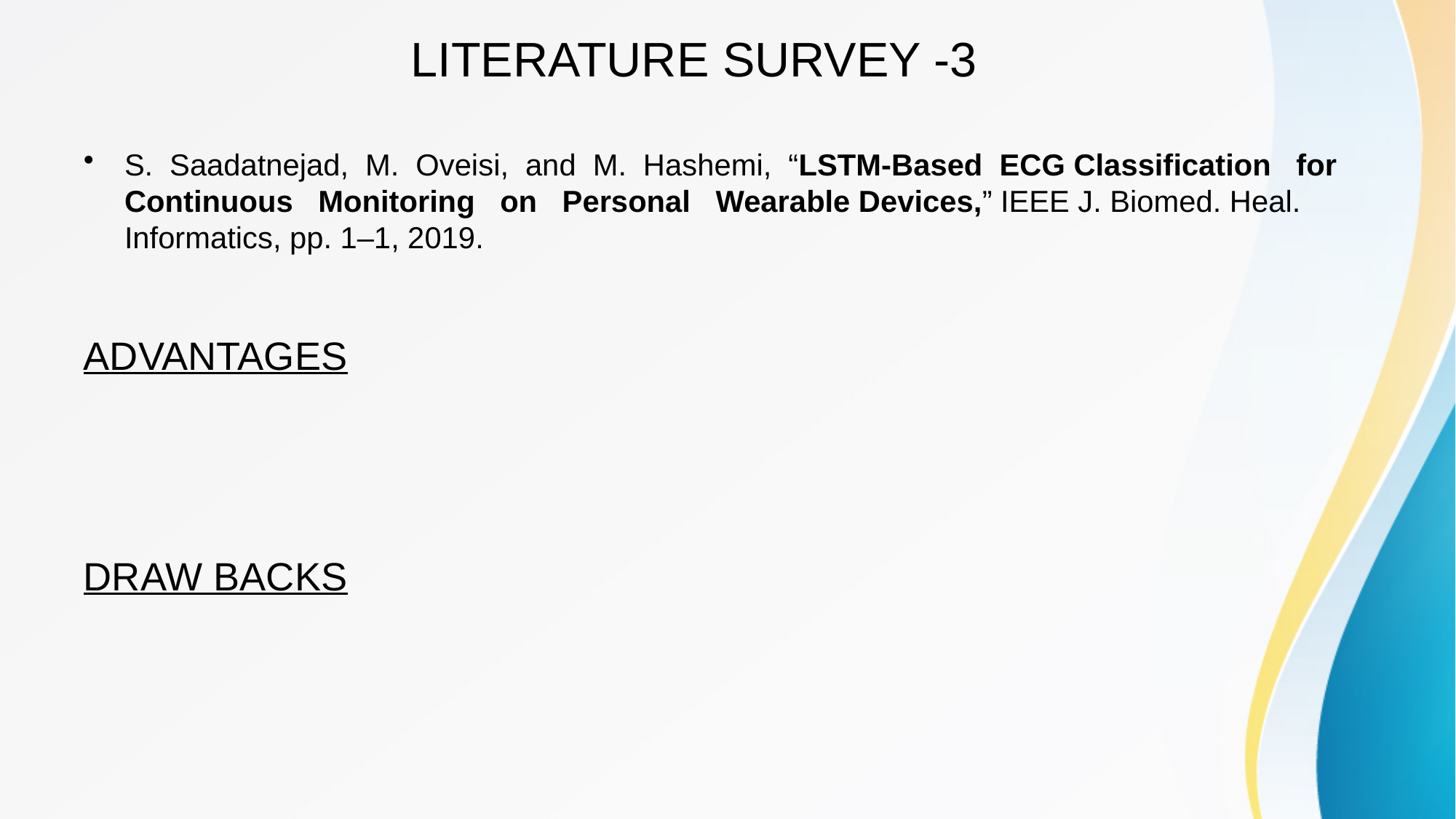

# LITERATURE SURVEY -3
S.  Saadatnejad,  M.  Oveisi,  and  M.  Hashemi,  “LSTM-Based  ECG Classification   for   Continuous   Monitoring   on   Personal   Wearable Devices,” IEEE J. Biomed. Heal. Informatics, pp. 1–1, 2019.

ADVANTAGES

DRAW BACKS